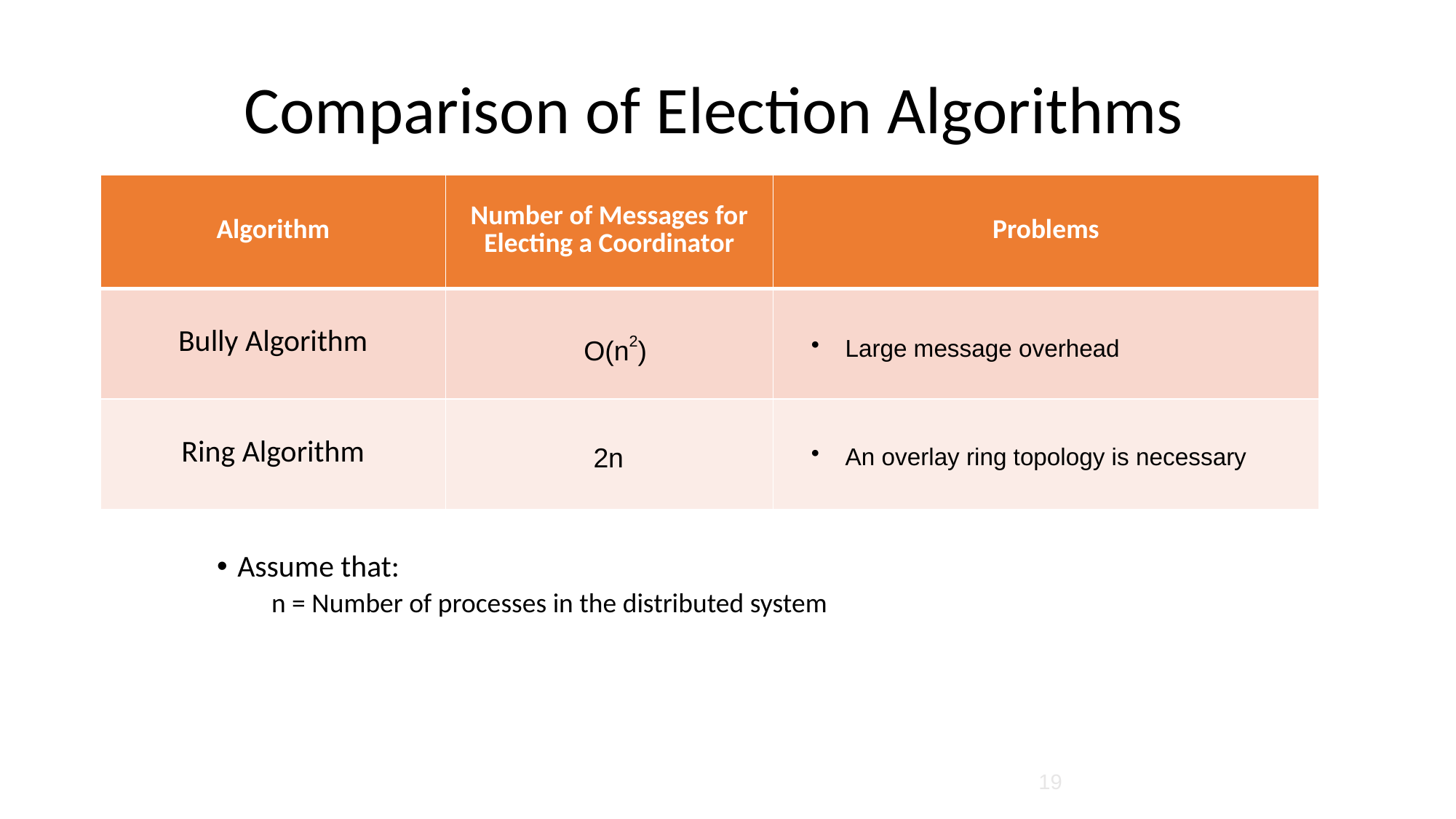

# Comparison of Election Algorithms
| Algorithm | Number of Messages for Electing a Coordinator | Problems |
| --- | --- | --- |
| Bully Algorithm |  |  |
| Ring Algorithm |  |  |
O(n2)
Large message overhead
2n
An overlay ring topology is necessary
Assume that:
n = Number of processes in the distributed system
19